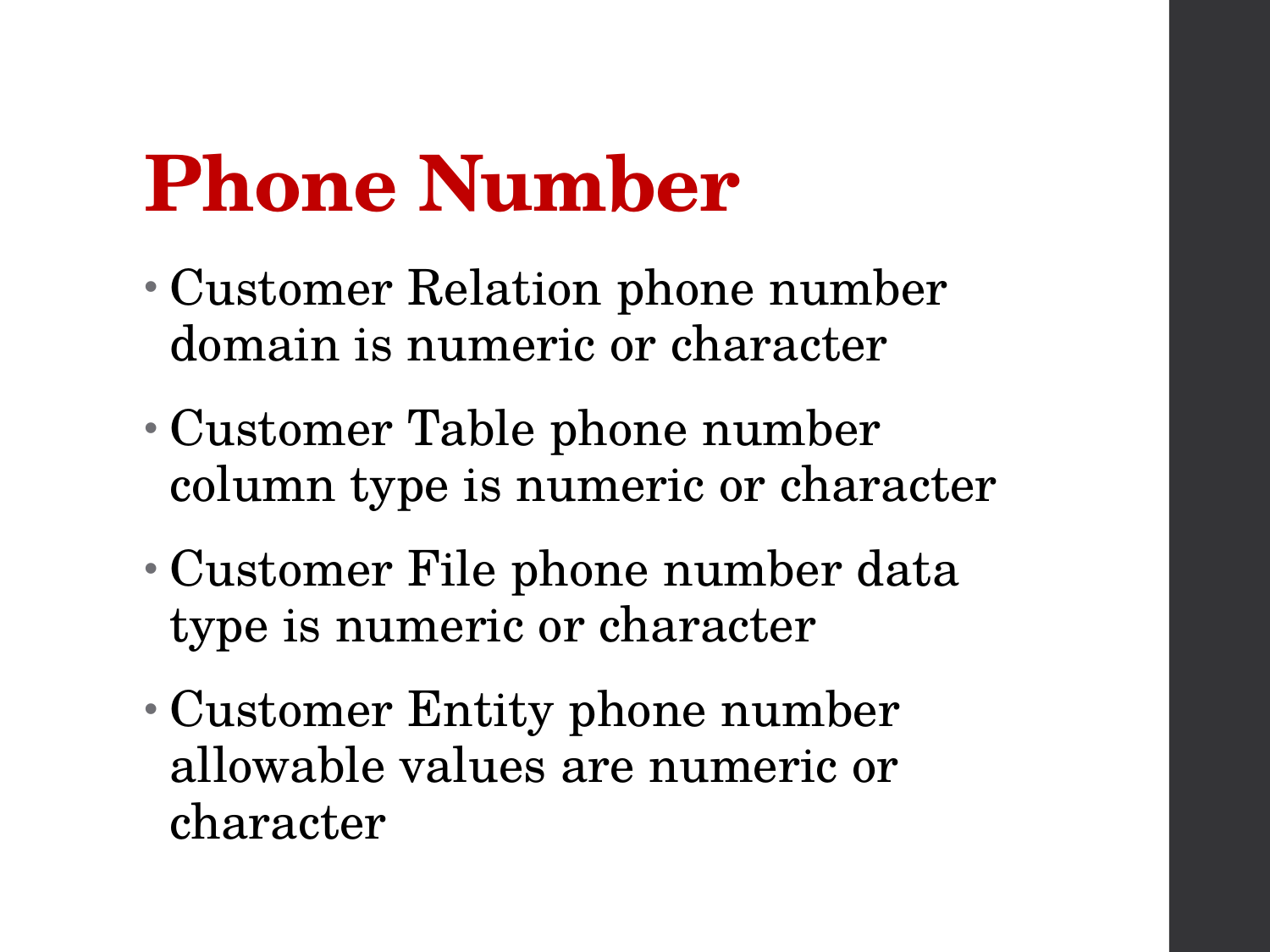

# Phone Number
Customer Relation phone number domain is numeric or character
Customer Table phone number column type is numeric or character
Customer File phone number data type is numeric or character
Customer Entity phone number allowable values are numeric or character